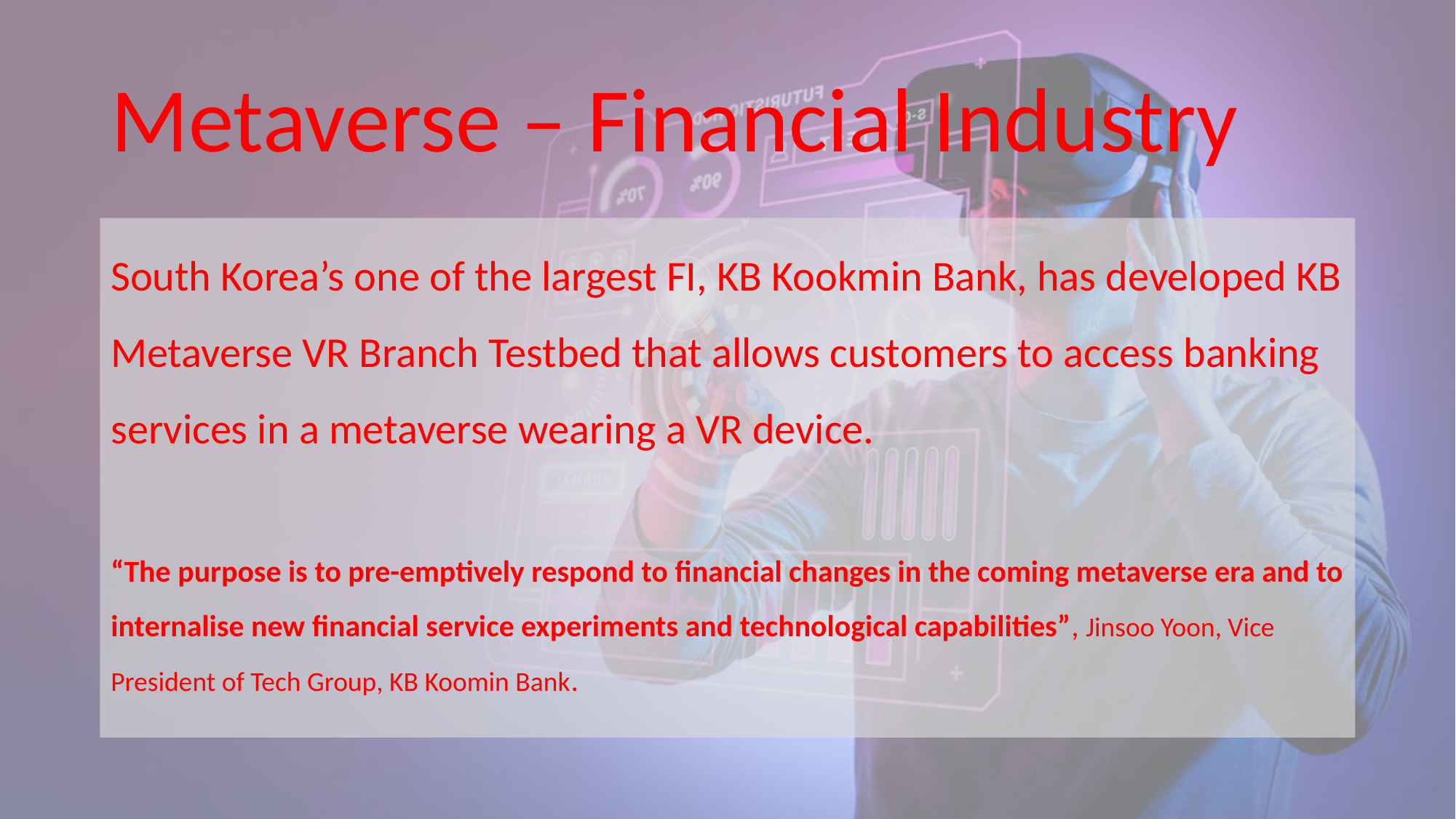

# Metaverse – Financial Industry
South Korea’s one of the largest FI, KB Kookmin Bank, has developed KB Metaverse VR Branch Testbed that allows customers to access banking services in a metaverse wearing a VR device.

“The purpose is to pre-emptively respond to financial changes in the coming metaverse era and to internalise new financial service experiments and technological capabilities”, Jinsoo Yoon, Vice President of Tech Group, KB Koomin Bank.